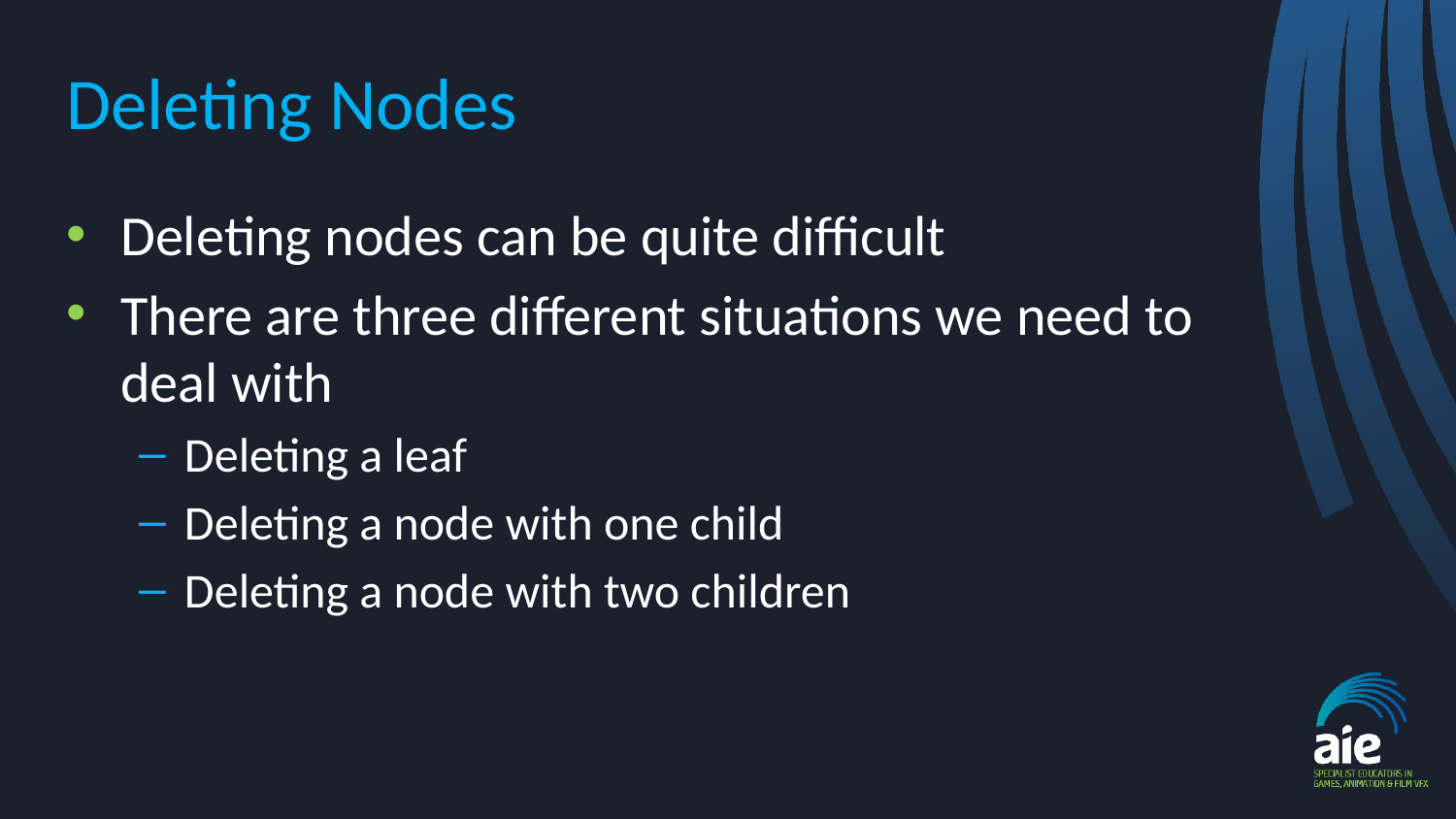

# Deleting Nodes
Deleting nodes can be quite difficult
There are three different situations we need to deal with
Deleting a leaf
Deleting a node with one child
Deleting a node with two children